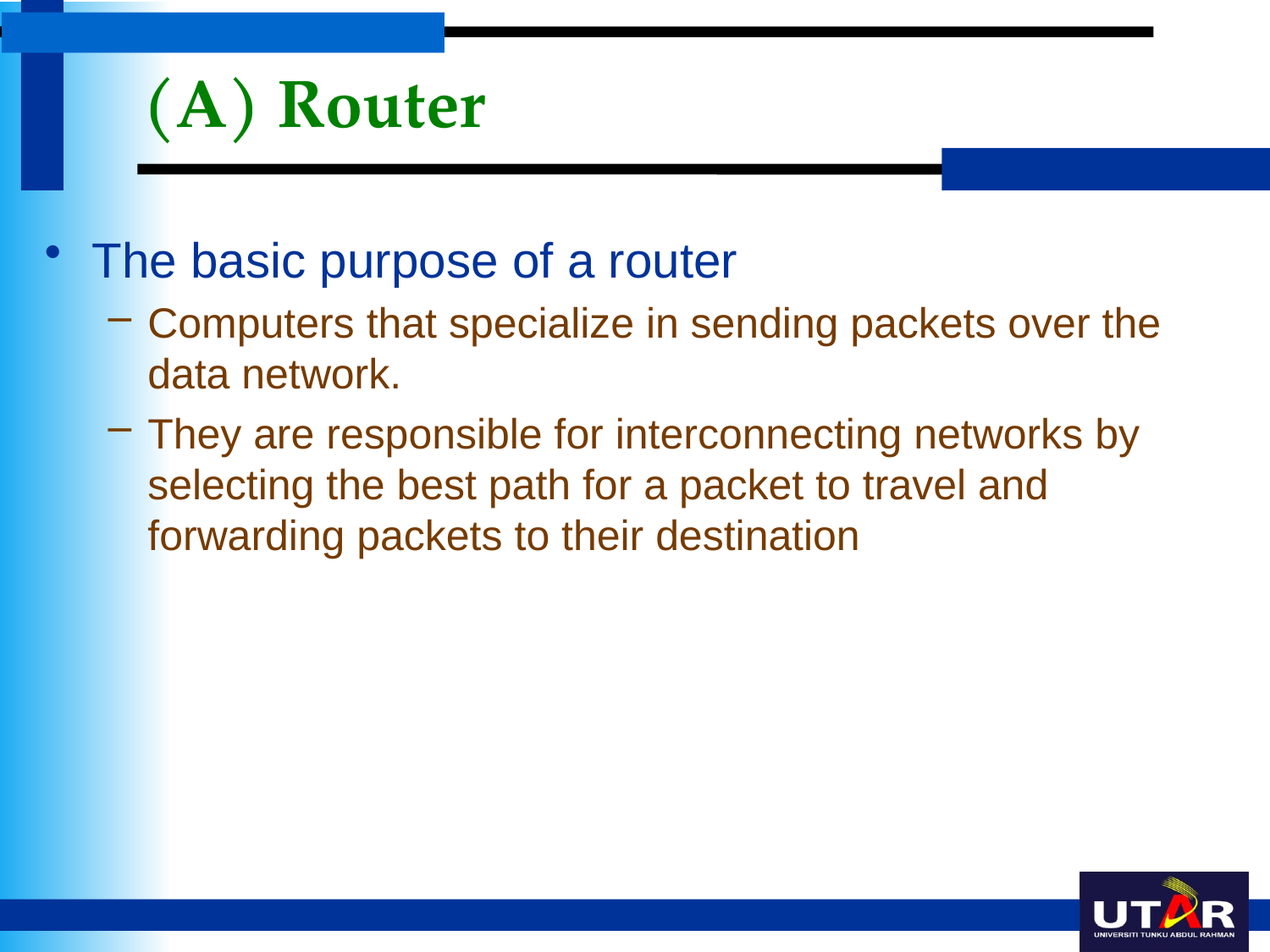

# (A) Router
The basic purpose of a router
Computers that specialize in sending packets over the data network.
They are responsible for interconnecting networks by selecting the best path for a packet to travel and forwarding packets to their destination